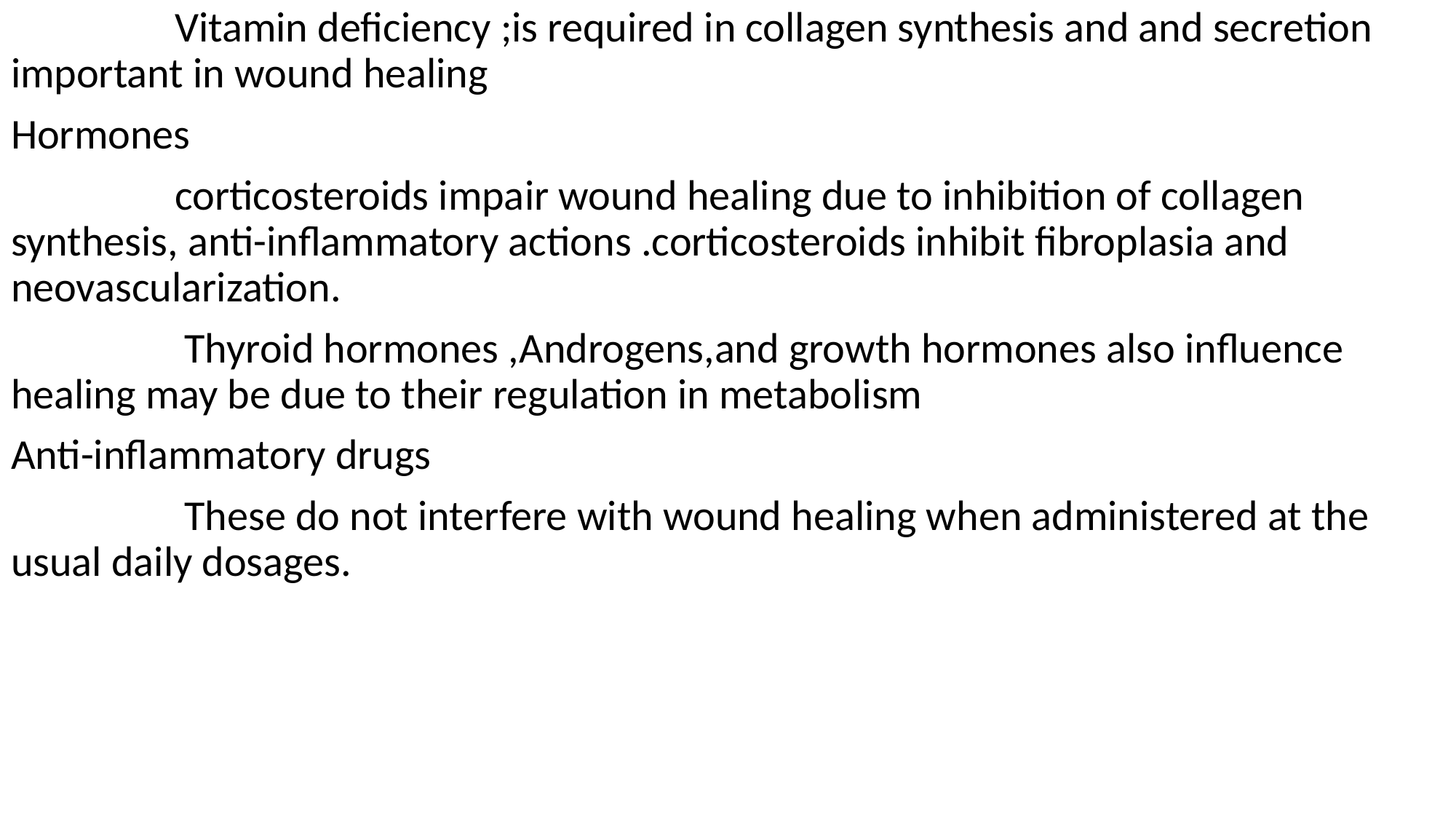

Vitamin deficiency ;is required in collagen synthesis and and secretion important in wound healing
Hormones
                 corticosteroids impair wound healing due to inhibition of collagen synthesis, anti-inflammatory actions .corticosteroids inhibit fibroplasia and neovascularization.
                  Thyroid hormones ,Androgens,and growth hormones also influence healing may be due to their regulation in metabolism
Anti-inflammatory drugs
                  These do not interfere with wound healing when administered at the usual daily dosages.